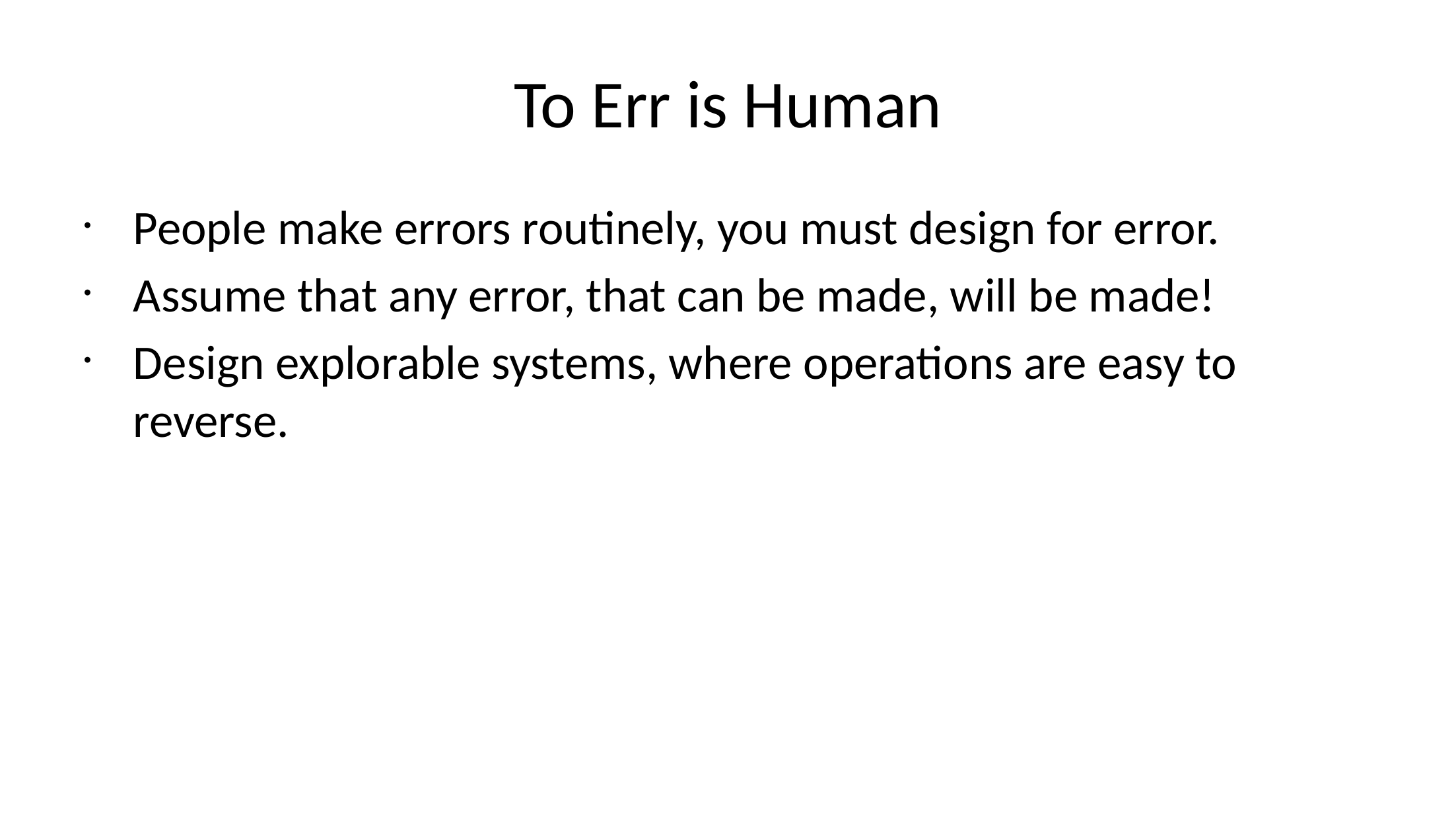

# To Err is Human
People make errors routinely, you must design for error.
Assume that any error, that can be made, will be made!
Design explorable systems, where operations are easy to reverse.